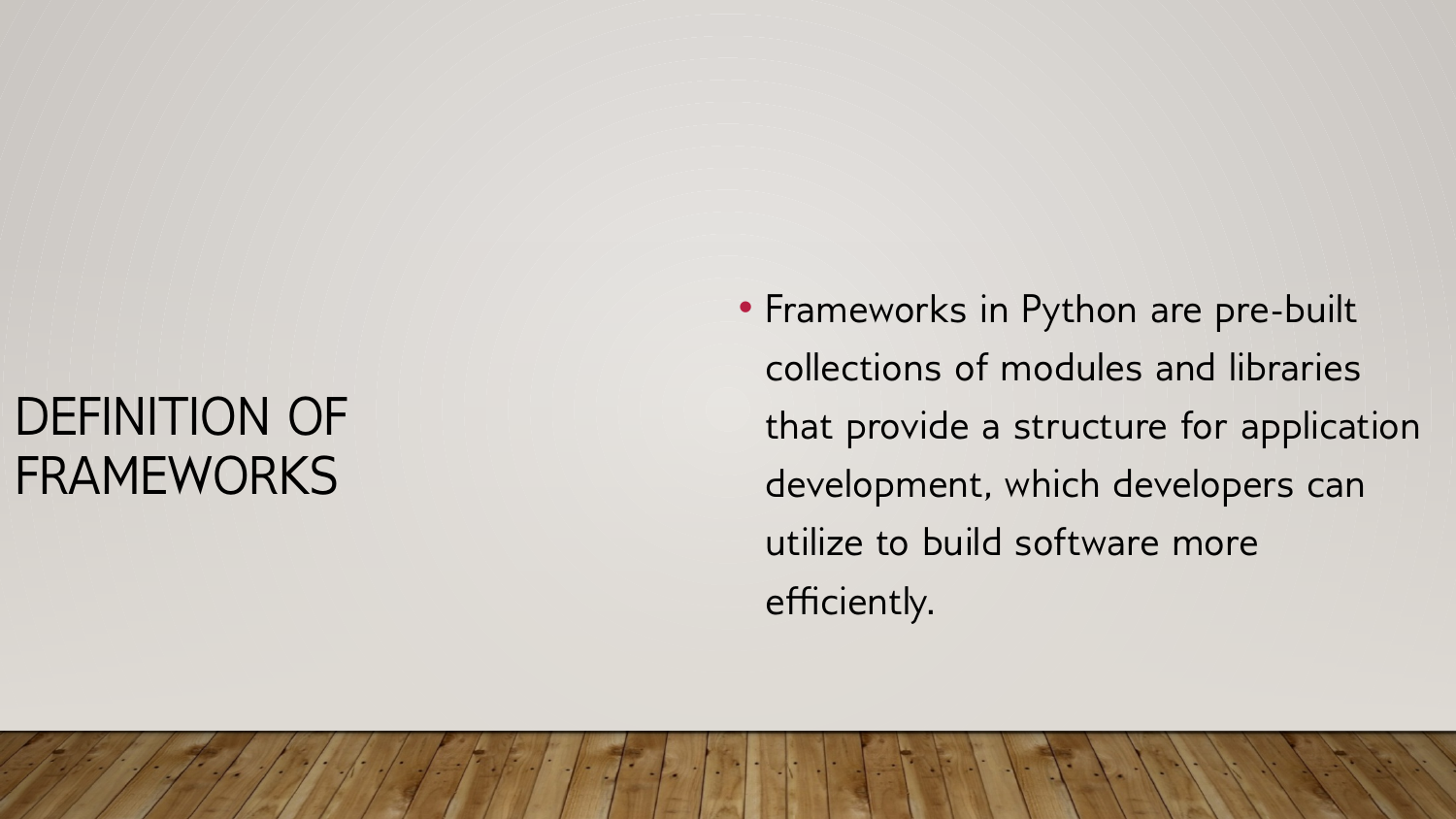

Definition of frameworks
Frameworks in Python are pre-built collections of modules and libraries that provide a structure for application development, which developers can utilize to build software more efficiently.